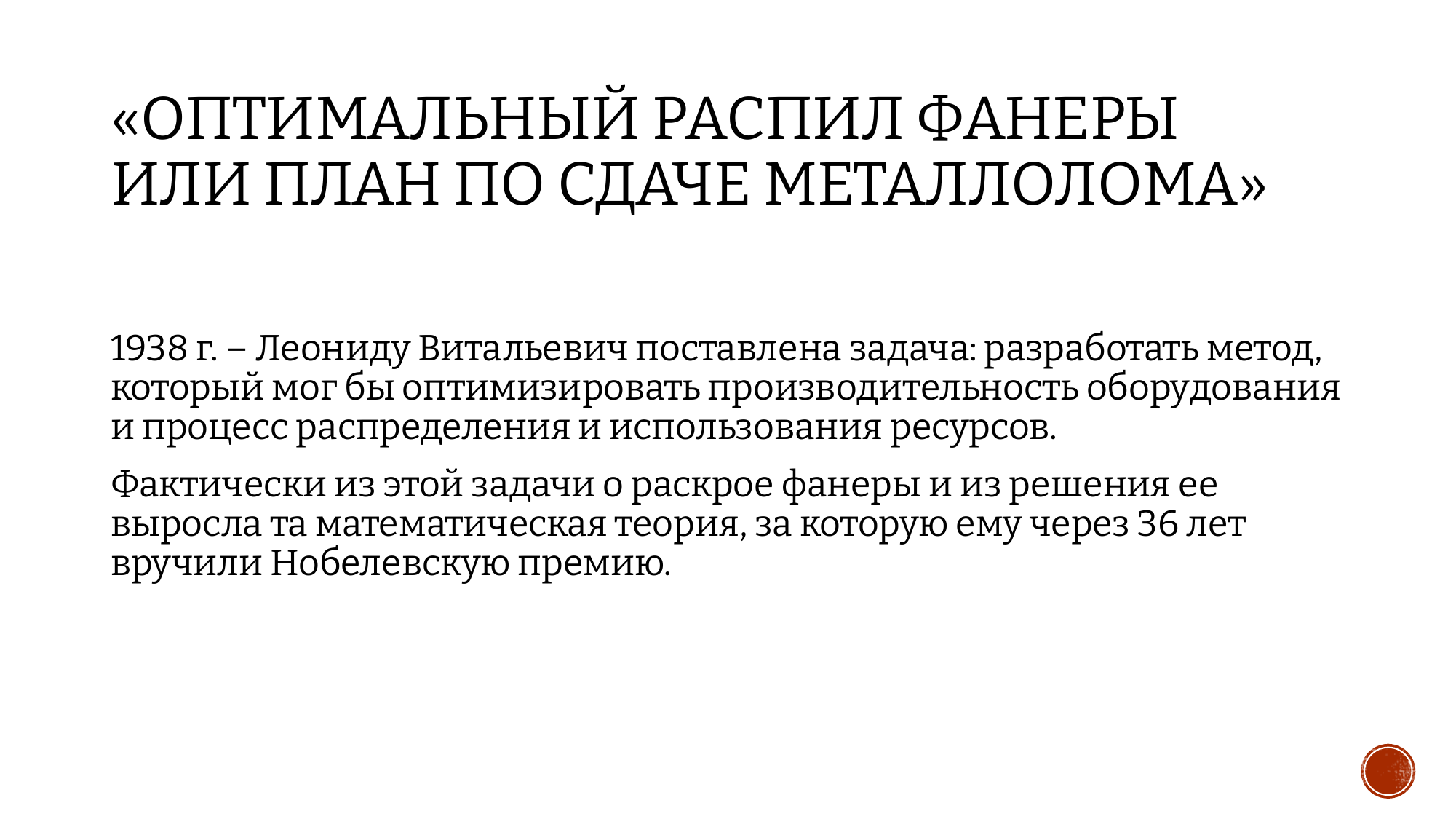

# «Оптимальный распил фанеры или план по сдаче металлолома»
1938 г. – Леониду Витальевич поставлена задача: разработать метод, который мог бы оптимизировать производительность оборудования и процесс распределения и использования ресурсов.
Фактически из этой задачи о раскрое фанеры и из решения ее выросла та математическая теория, за которую ему через 36 лет вручили Нобелевскую премию.